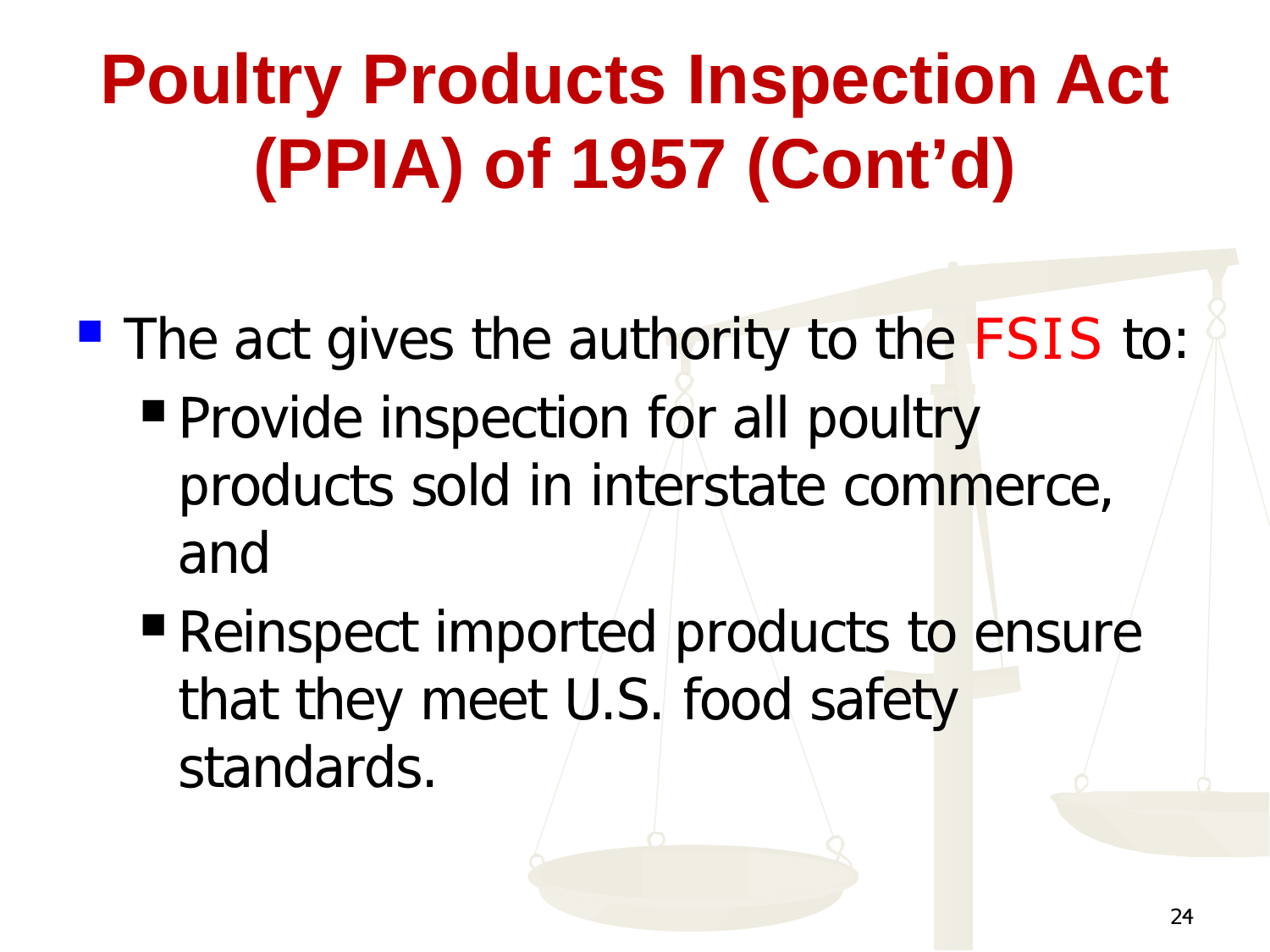

# Poultry Products Inspection Act (PPIA) of 1957 (Cont’d)
The act gives the authority to the FSIS to:
Provide inspection for all poultry products sold in interstate commerce, and
Reinspect imported products to ensure that they meet U.S. food safety standards.

24